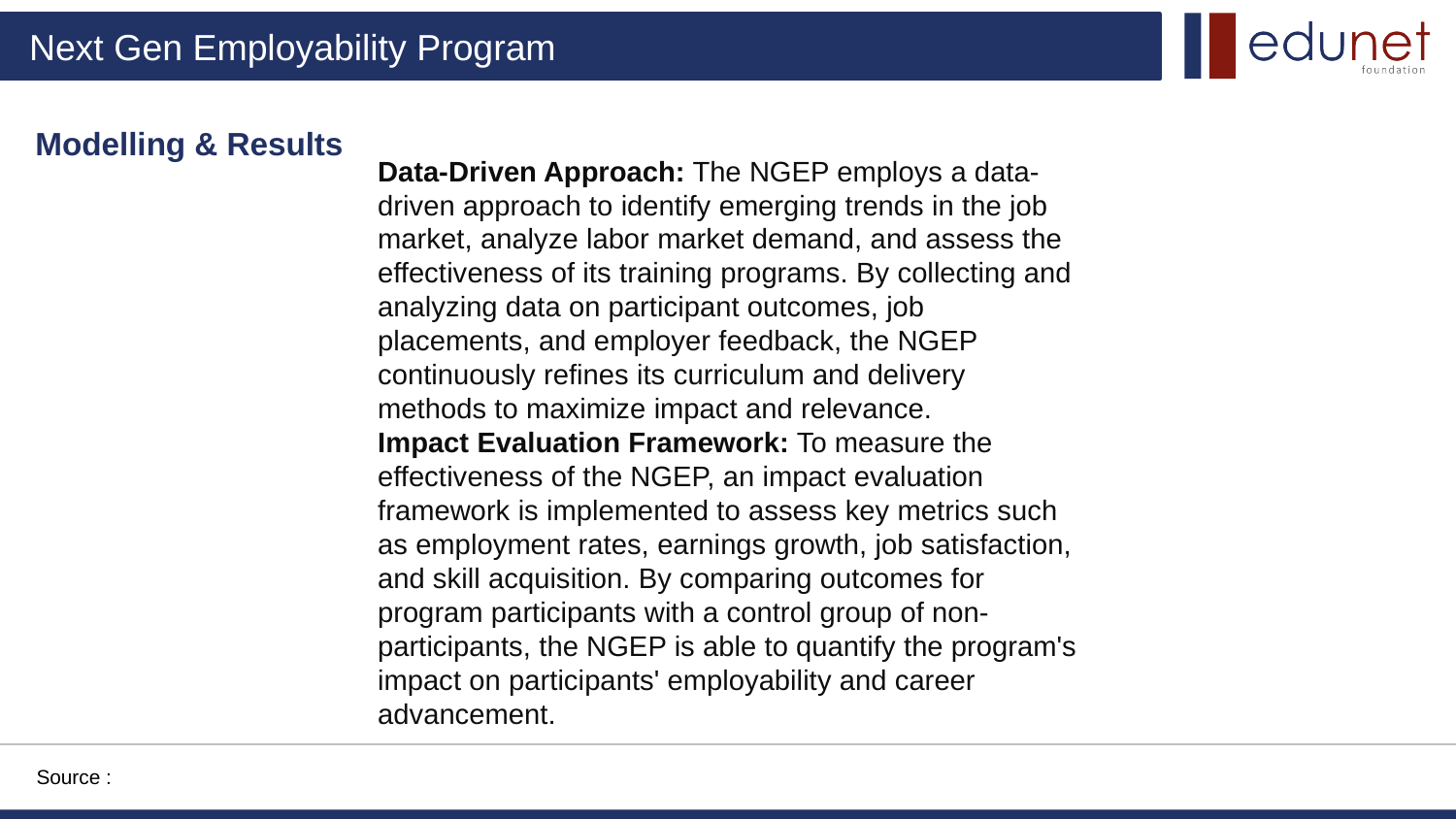

Modelling & Results
Data-Driven Approach: The NGEP employs a data-driven approach to identify emerging trends in the job market, analyze labor market demand, and assess the effectiveness of its training programs. By collecting and analyzing data on participant outcomes, job placements, and employer feedback, the NGEP continuously refines its curriculum and delivery methods to maximize impact and relevance.
Impact Evaluation Framework: To measure the effectiveness of the NGEP, an impact evaluation framework is implemented to assess key metrics such as employment rates, earnings growth, job satisfaction, and skill acquisition. By comparing outcomes for program participants with a control group of non-participants, the NGEP is able to quantify the program's impact on participants' employability and career advancement.
Source :